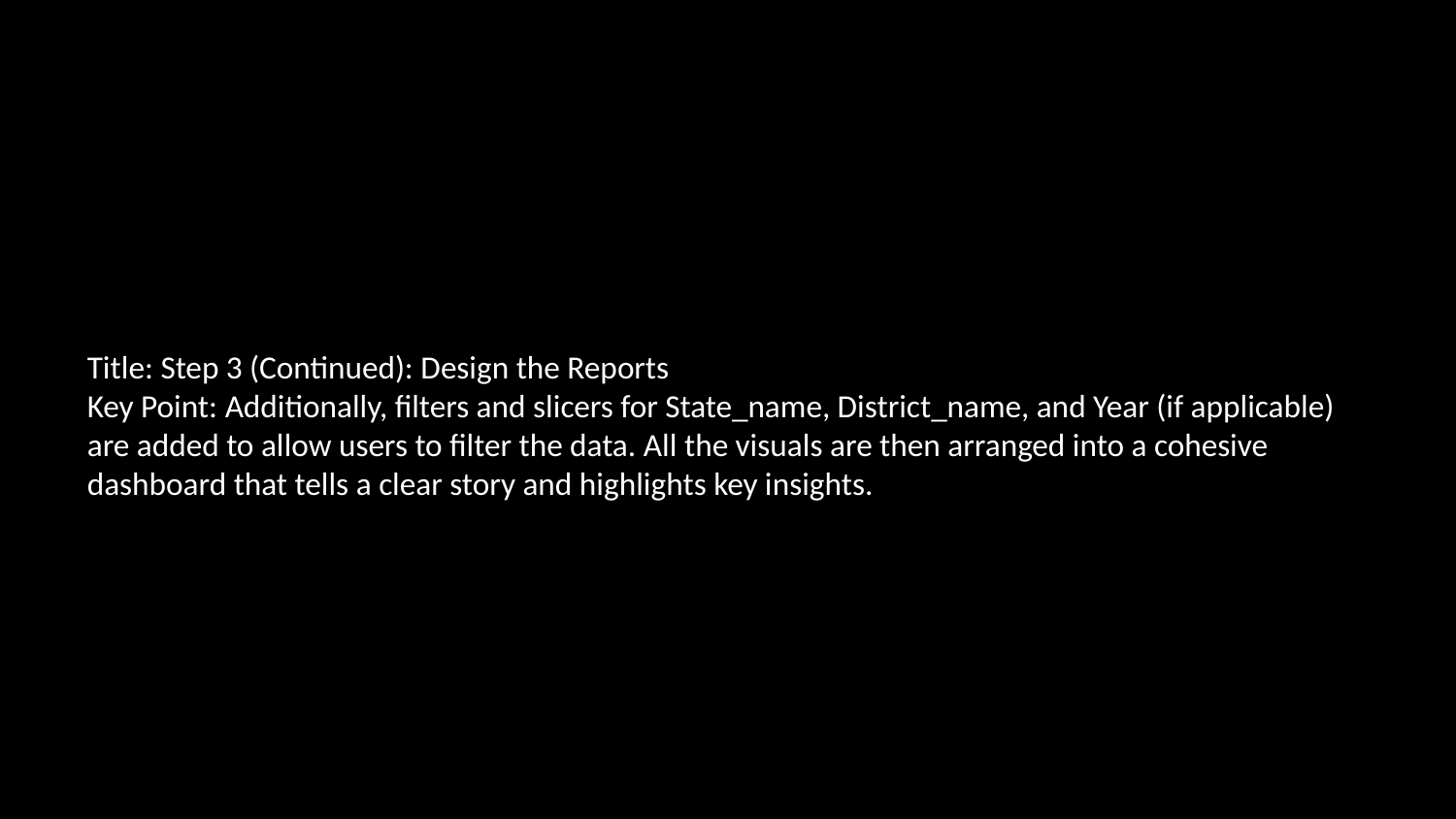

Title: Step 3 (Continued): Design the Reports
Key Point: Additionally, filters and slicers for State_name, District_name, and Year (if applicable) are added to allow users to filter the data. All the visuals are then arranged into a cohesive dashboard that tells a clear story and highlights key insights.